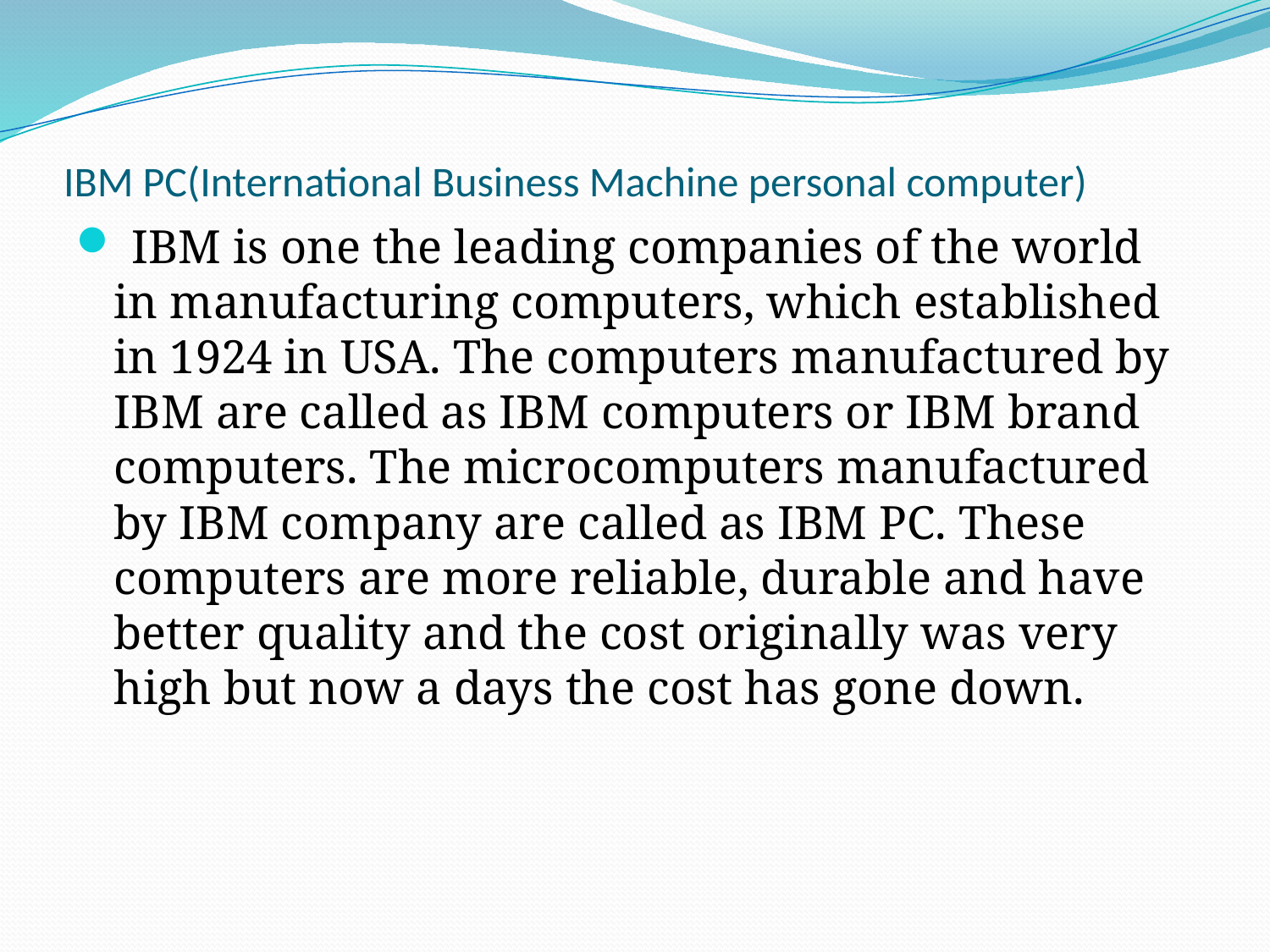

# IBM PC(International Business Machine personal computer)
 IBM is one the leading companies of the world in manufacturing computers, which established in 1924 in USA. The computers manufactured by IBM are called as IBM computers or IBM brand computers. The microcomputers manufactured by IBM company are called as IBM PC. These computers are more reliable, durable and have better quality and the cost originally was very high but now a days the cost has gone down.